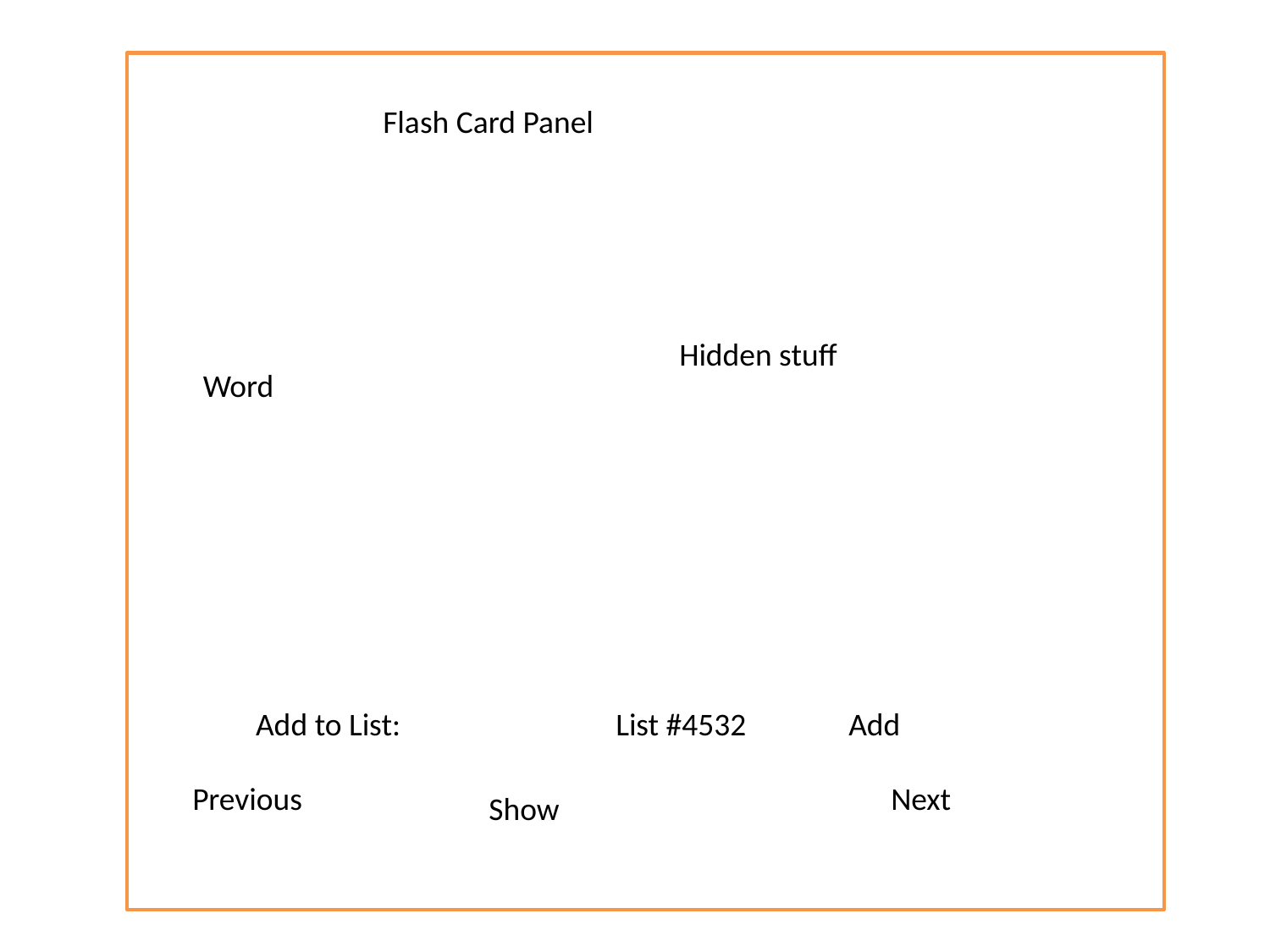

Flash Card Panel
Hidden stuff
Word
Add to List:
List #4532
Add
Previous
Next
Show